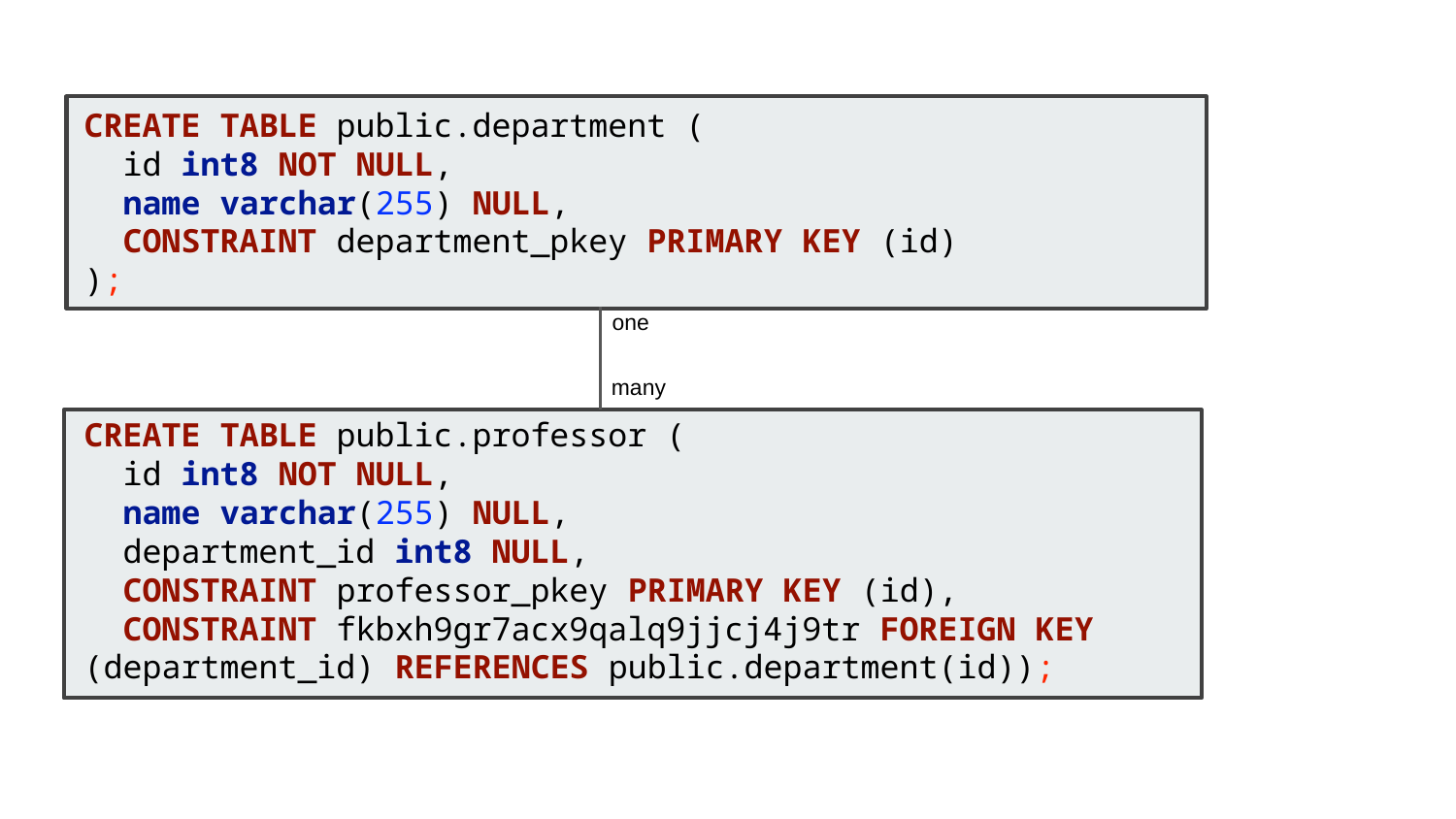

CREATE TABLE public.department (
  id int8 NOT NULL,
  name varchar(255) NULL,
  CONSTRAINT department_pkey PRIMARY KEY (id)
);

CREATE TABLE public.professor (
  id int8 NOT NULL,
  name varchar(255) NULL,
  department_id int8 NULL,
  CONSTRAINT professor_pkey PRIMARY KEY (id),
  CONSTRAINT fkbxh9gr7acx9qalq9jjcj4j9tr FOREIGN KEY        (department_id) REFERENCES public.department(id));
one
many